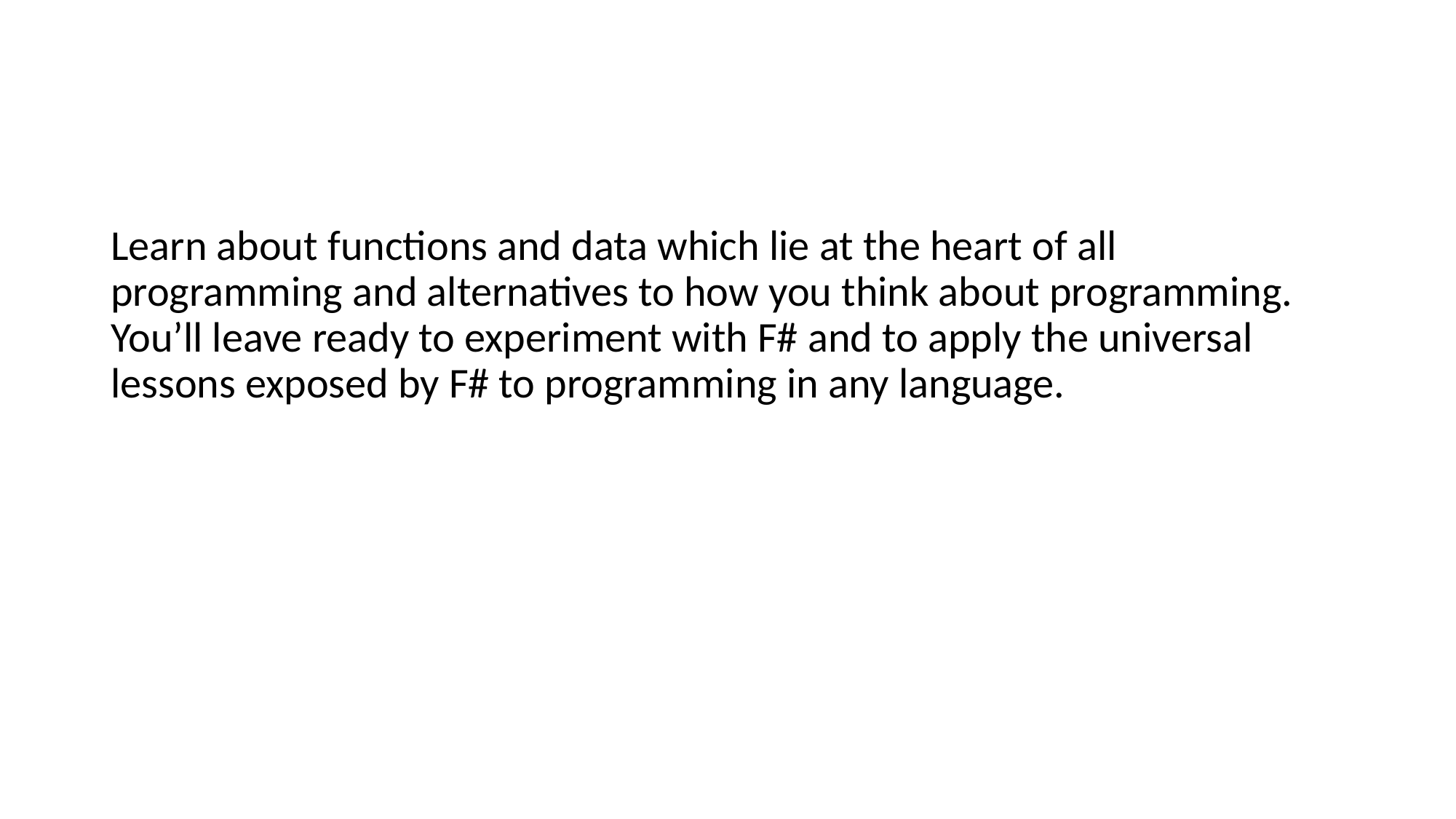

#
Learn about functions and data which lie at the heart of all programming and alternatives to how you think about programming. You’ll leave ready to experiment with F# and to apply the universal lessons exposed by F# to programming in any language.